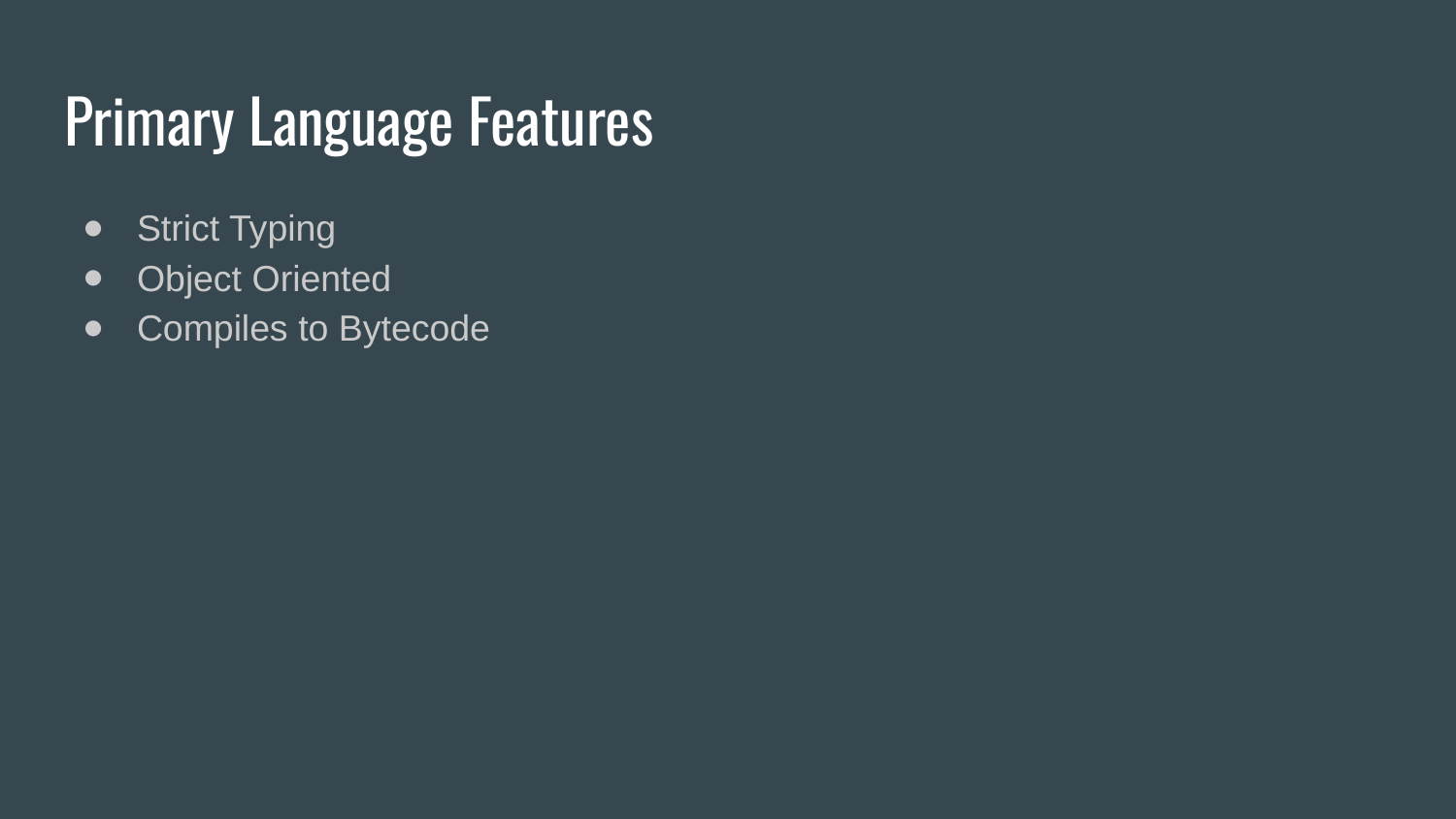

# Primary Language Features
Strict Typing
Object Oriented
Compiles to Bytecode